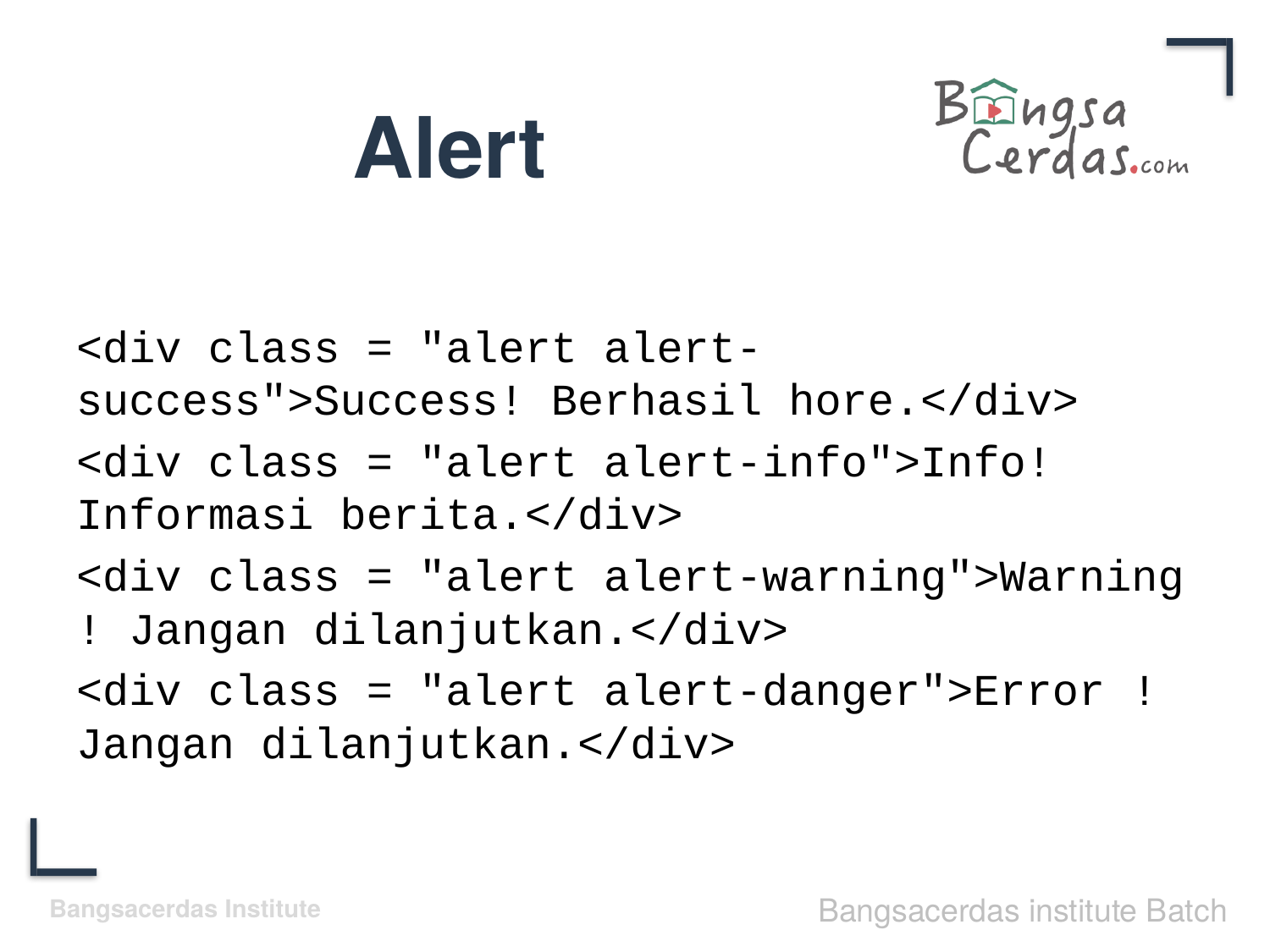

# Alert
<div class = "alert alert-success">Success! Berhasil hore.</div>
<div class = "alert alert-info">Info! Informasi berita.</div>
<div class = "alert alert-warning">Warning ! Jangan dilanjutkan.</div>
<div class = "alert alert-danger">Error ! Jangan dilanjutkan.</div>